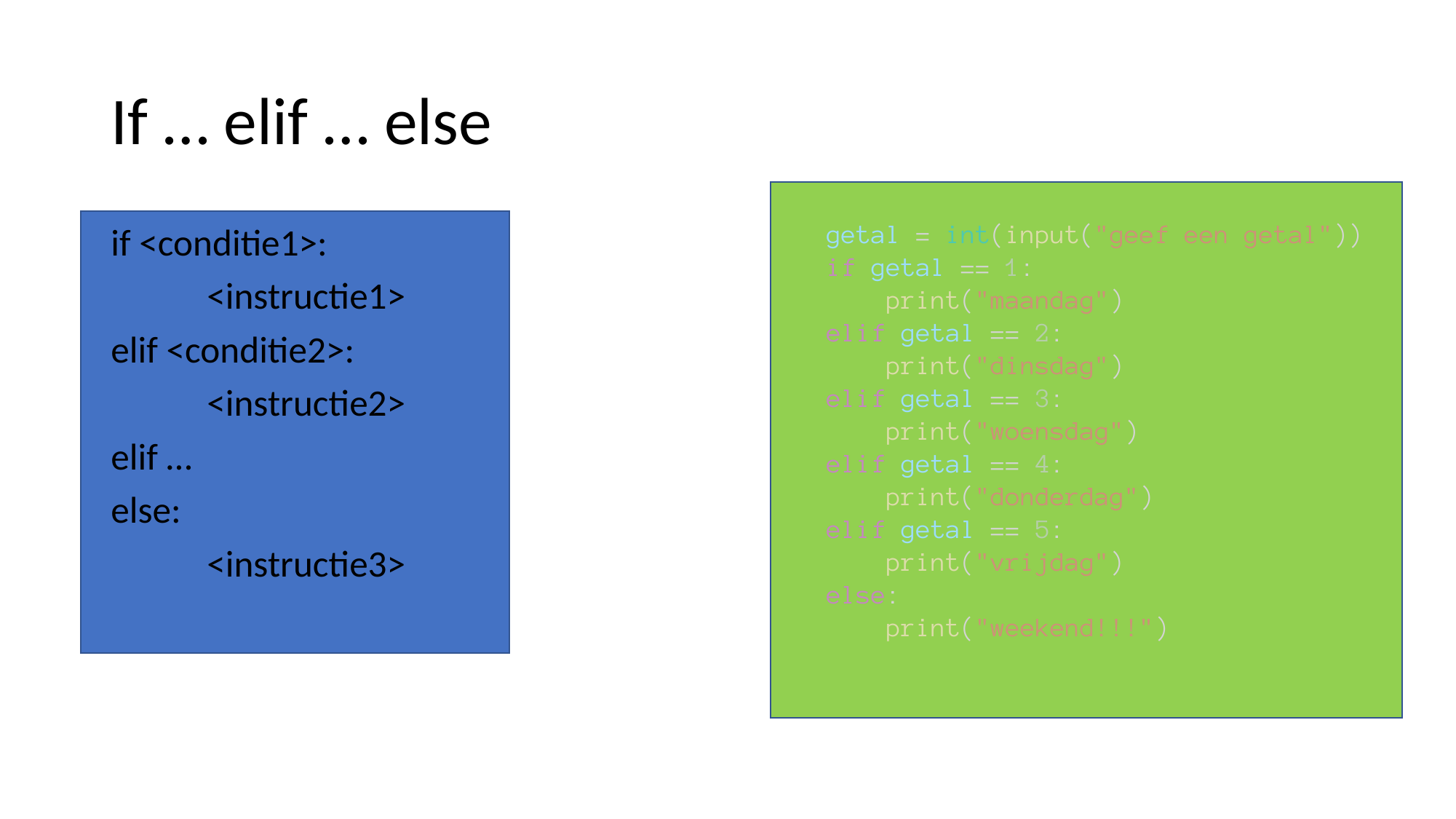

# If … elif … else

getal = int(input("geef een getal"))
if getal == 1:
    print("maandag")
elif getal == 2:
    print("dinsdag")
elif getal == 3:
    print("woensdag")
elif getal == 4:
    print("donderdag")
elif getal == 5:
    print("vrijdag")
else:
    print("weekend!!!")

if <conditie1>:
	<instructie1>
elif <conditie2>:
	<instructie2>
elif …
else:
	<instructie3>